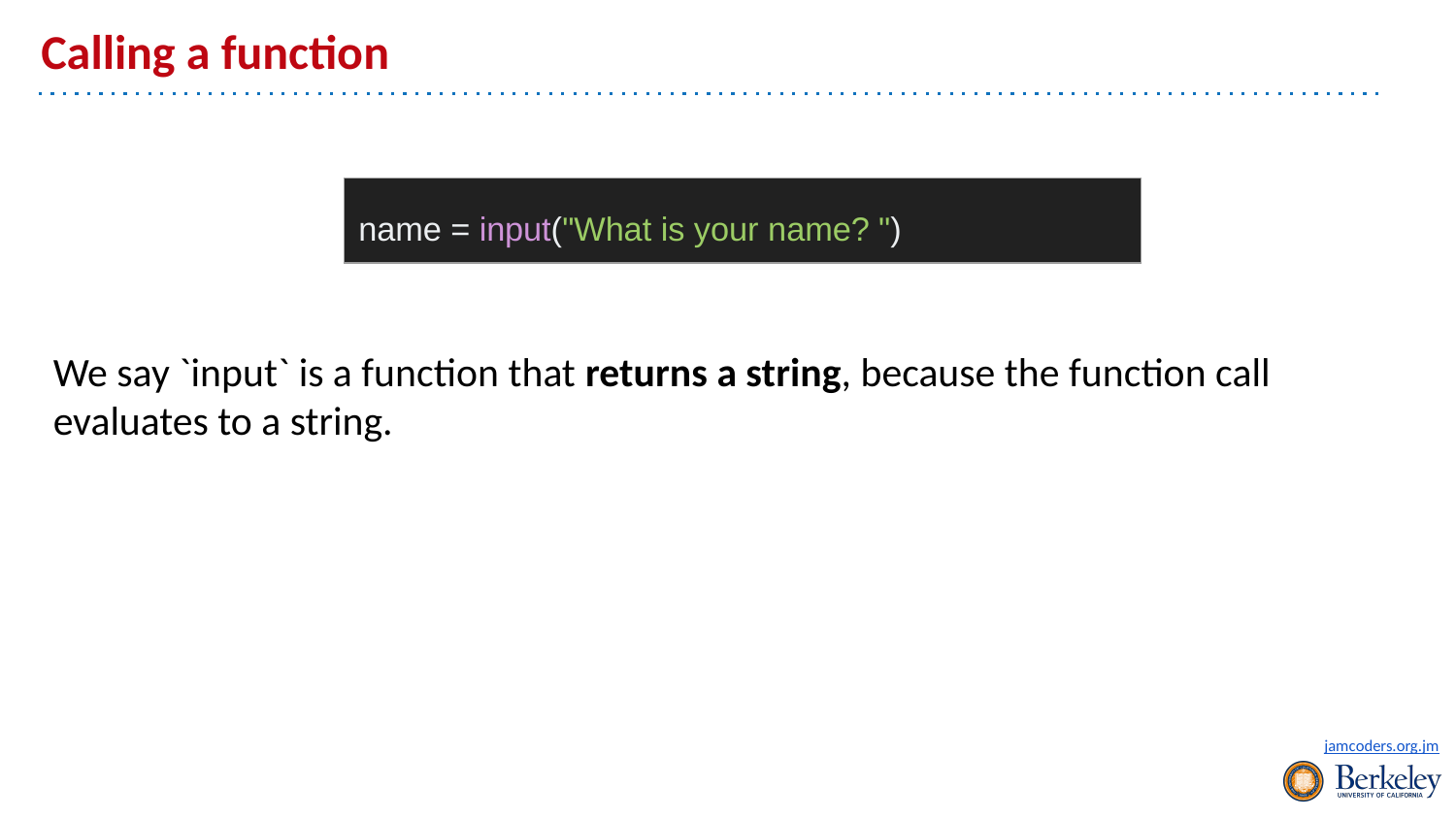

# Calling a function

We say `input` is a function that returns a string, because the function call evaluates to a string.

| name = input("What is your name? ") |
| --- |